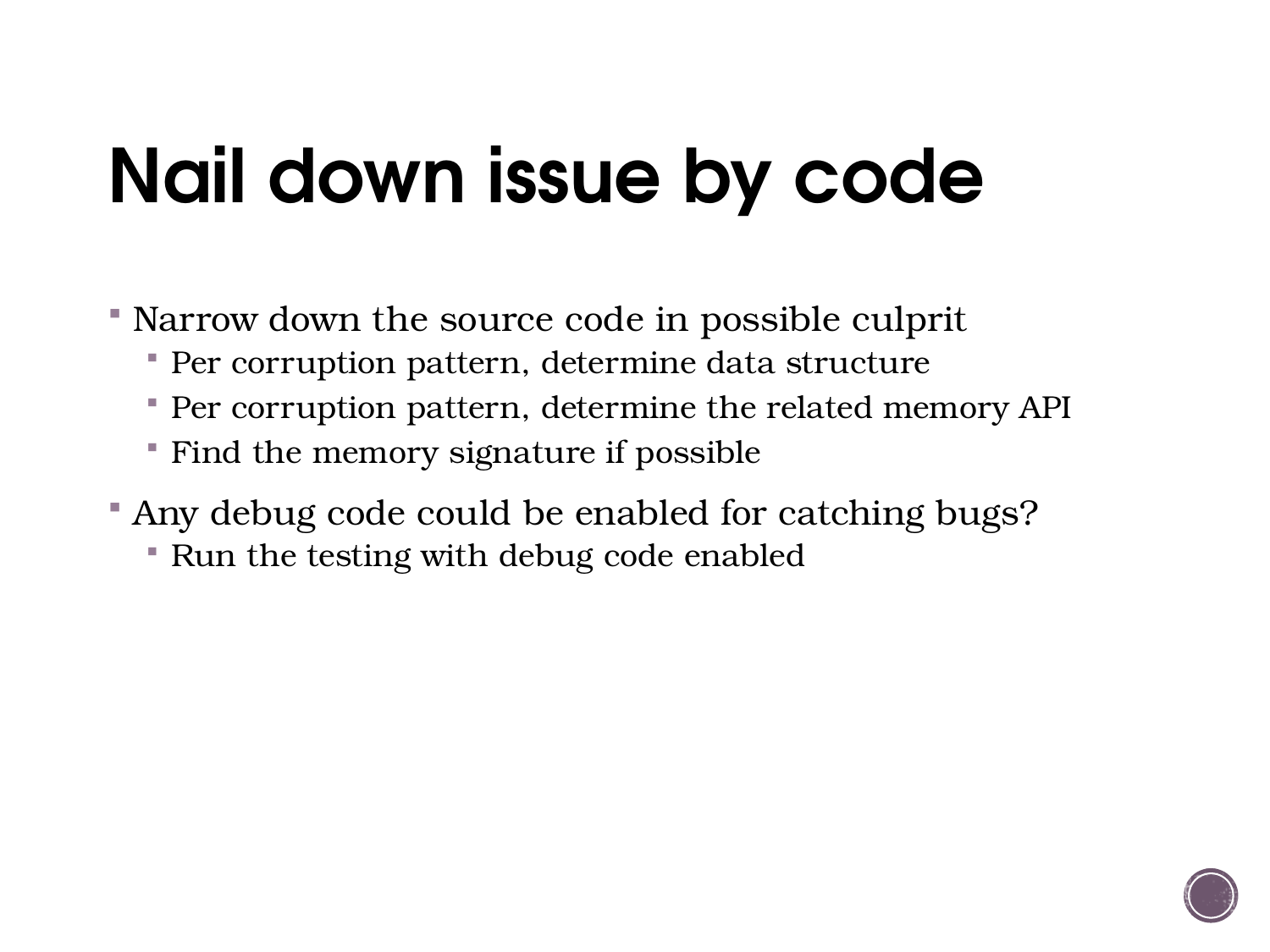

# Nail down issue by code
Narrow down the source code in possible culprit
Per corruption pattern, determine data structure
Per corruption pattern, determine the related memory API
Find the memory signature if possible
Any debug code could be enabled for catching bugs?
Run the testing with debug code enabled